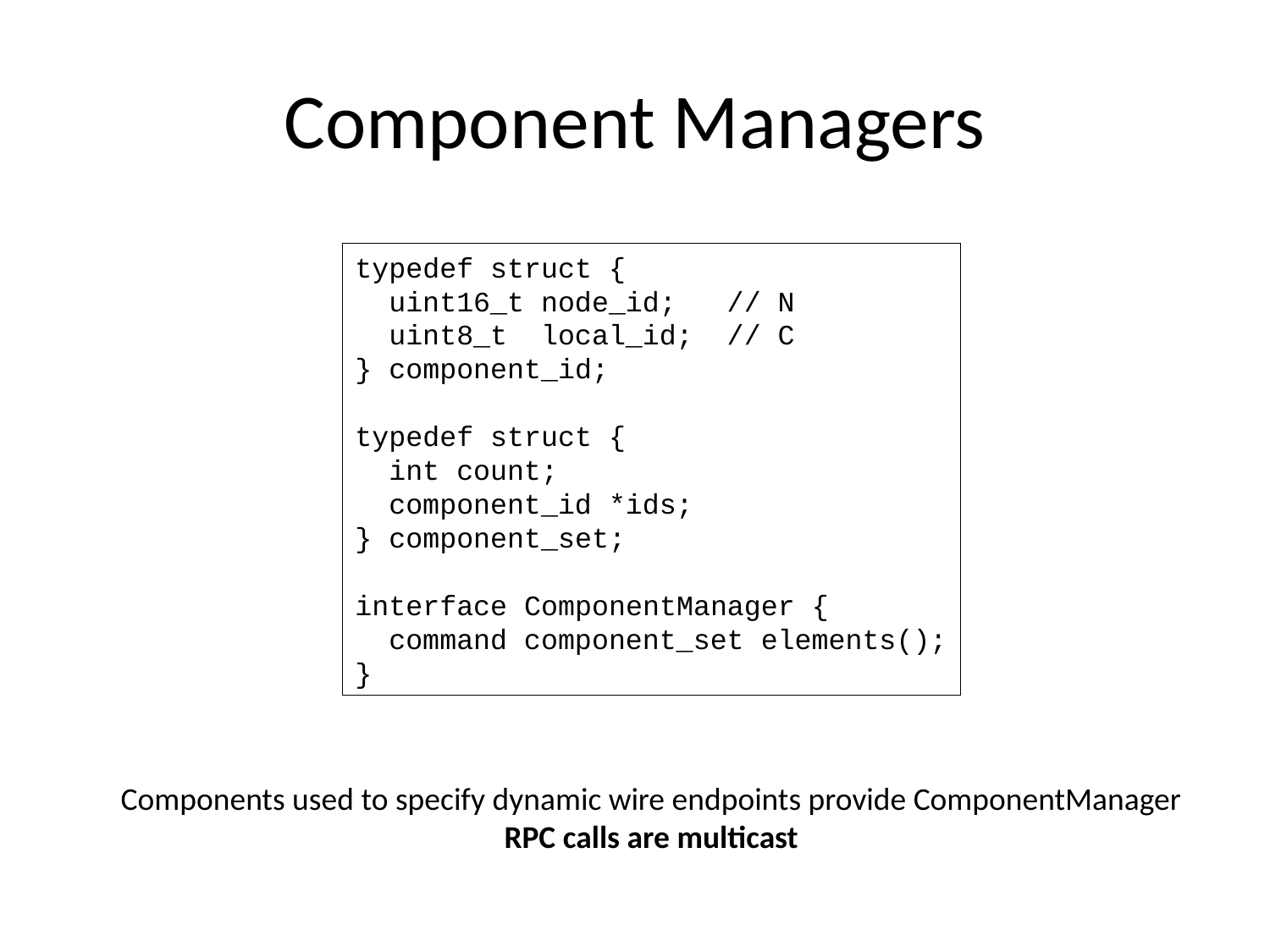

# Component Managers
typedef struct {
  uint16_t node_id;   // N
  uint8_t  local_id;  // C
} component_id;

typedef struct {
  int count;
  component_id *ids;
} component_set;

interface ComponentManager {
  command component_set elements();
}
Components used to specify dynamic wire endpoints provide ComponentManager
RPC calls are multicast